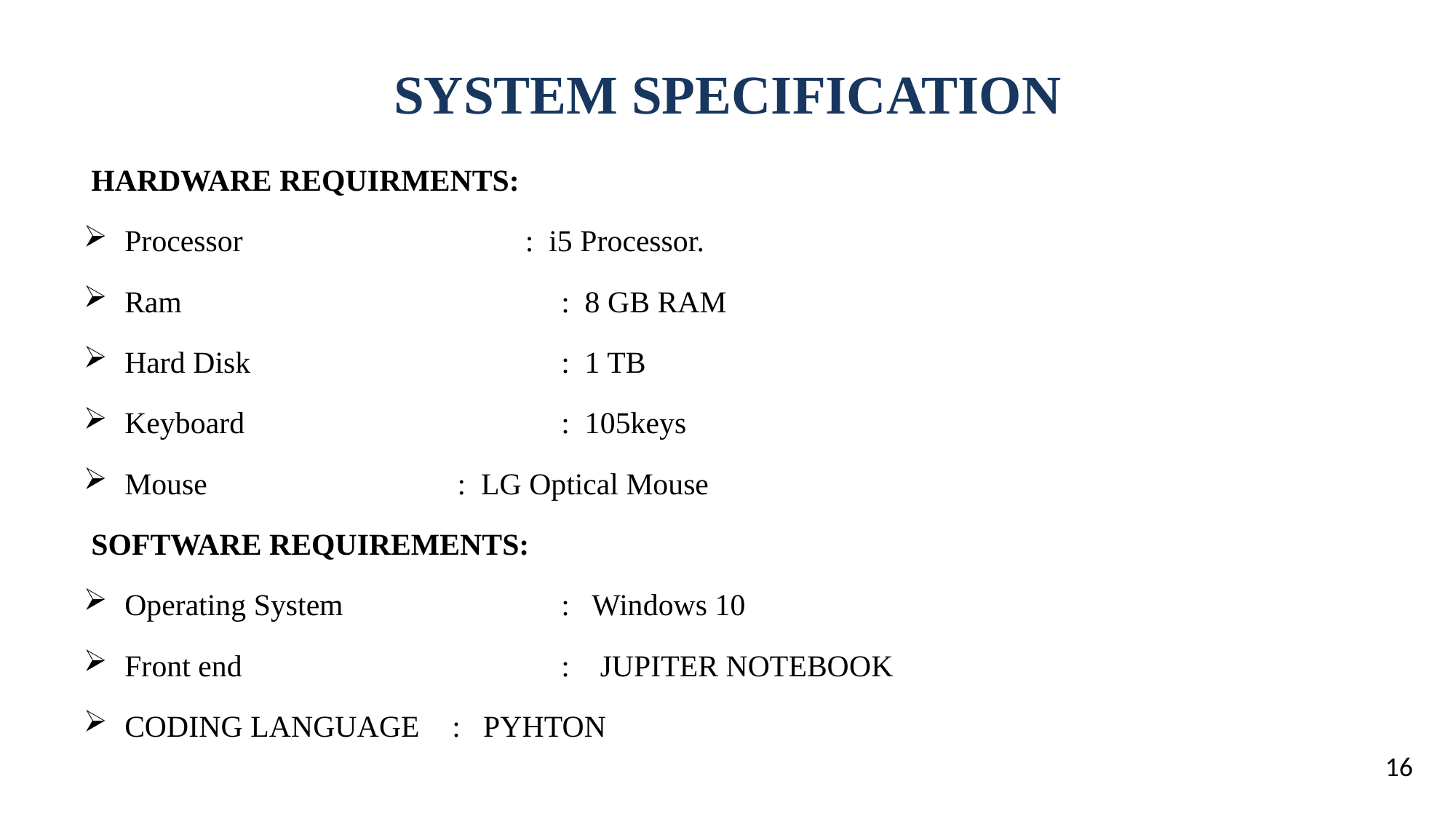

# SYSTEM SPECIFICATION
 HARDWARE REQUIRMENTS:
Processor                                     :  i5 Processor.
Ram                           	     	:  8 GB RAM
Hard Disk                 	 	:  1 TB
Keyboard		  	:  105keys
Mouse		               :  LG Optical Mouse
 SOFTWARE REQUIREMENTS:
Operating System     		:   Windows 10
Front end                	             	:    JUPITER NOTEBOOK
CODING LANGUAGE	:   PYHTON

16